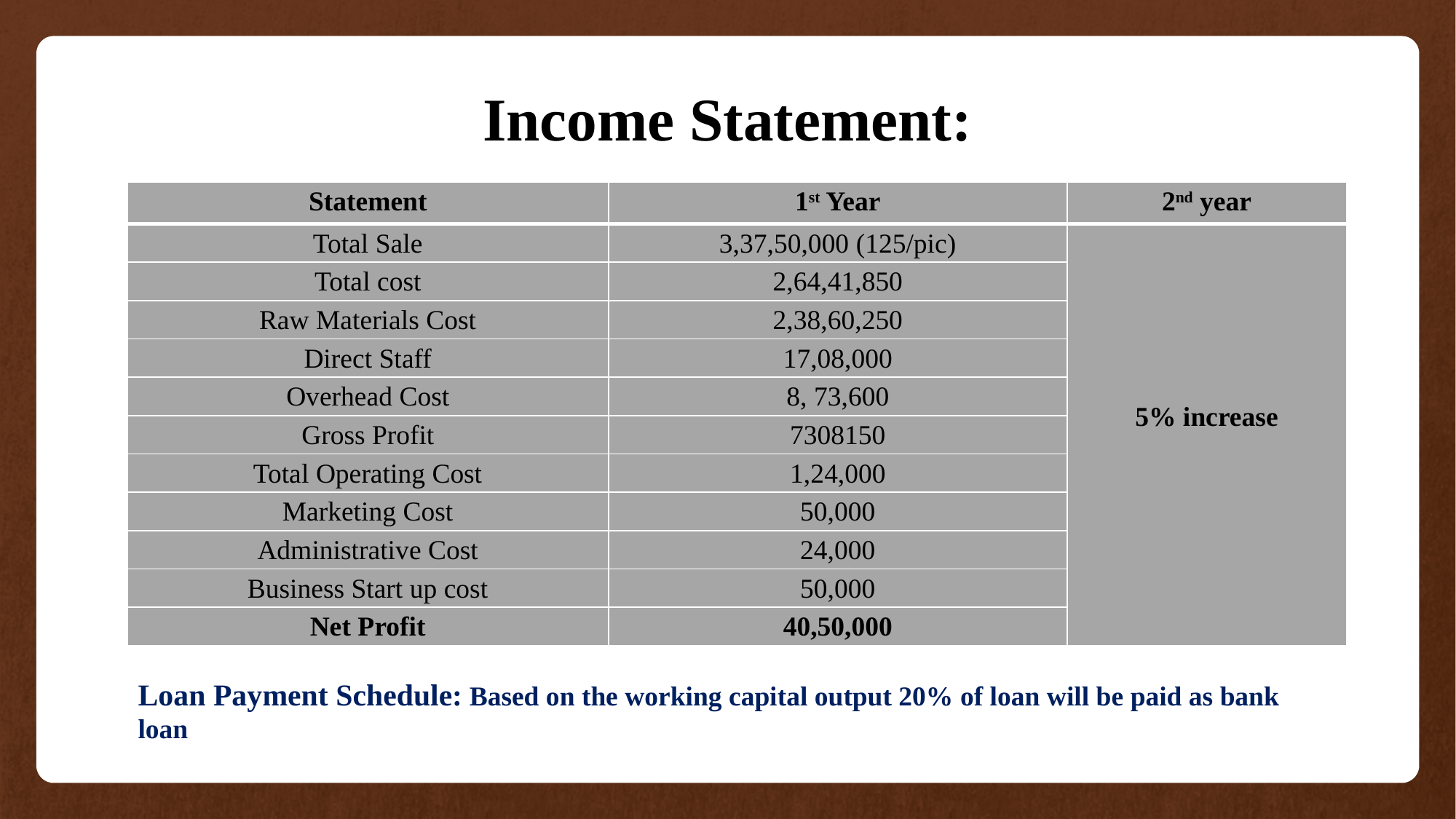

Income Statement:
| Statement | 1st Year | 2nd year |
| --- | --- | --- |
| Total Sale | 3,37,50,000 (125/pic) | 5% increase |
| Total cost | 2,64,41,850 |  |
| Raw Materials Cost | 2,38,60,250 |  |
| Direct Staff | 17,08,000 |  |
| Overhead Cost | 8, 73,600 |  |
| Gross Profit | 7308150 |  |
| Total Operating Cost | 1,24,000 |  |
| Marketing Cost | 50,000 |  |
| Administrative Cost | 24,000 |  |
| Business Start up cost | 50,000 |  |
| Net Profit | 40,50,000 |  |
Loan Payment Schedule: Based on the working capital output 20% of loan will be paid as bank loan